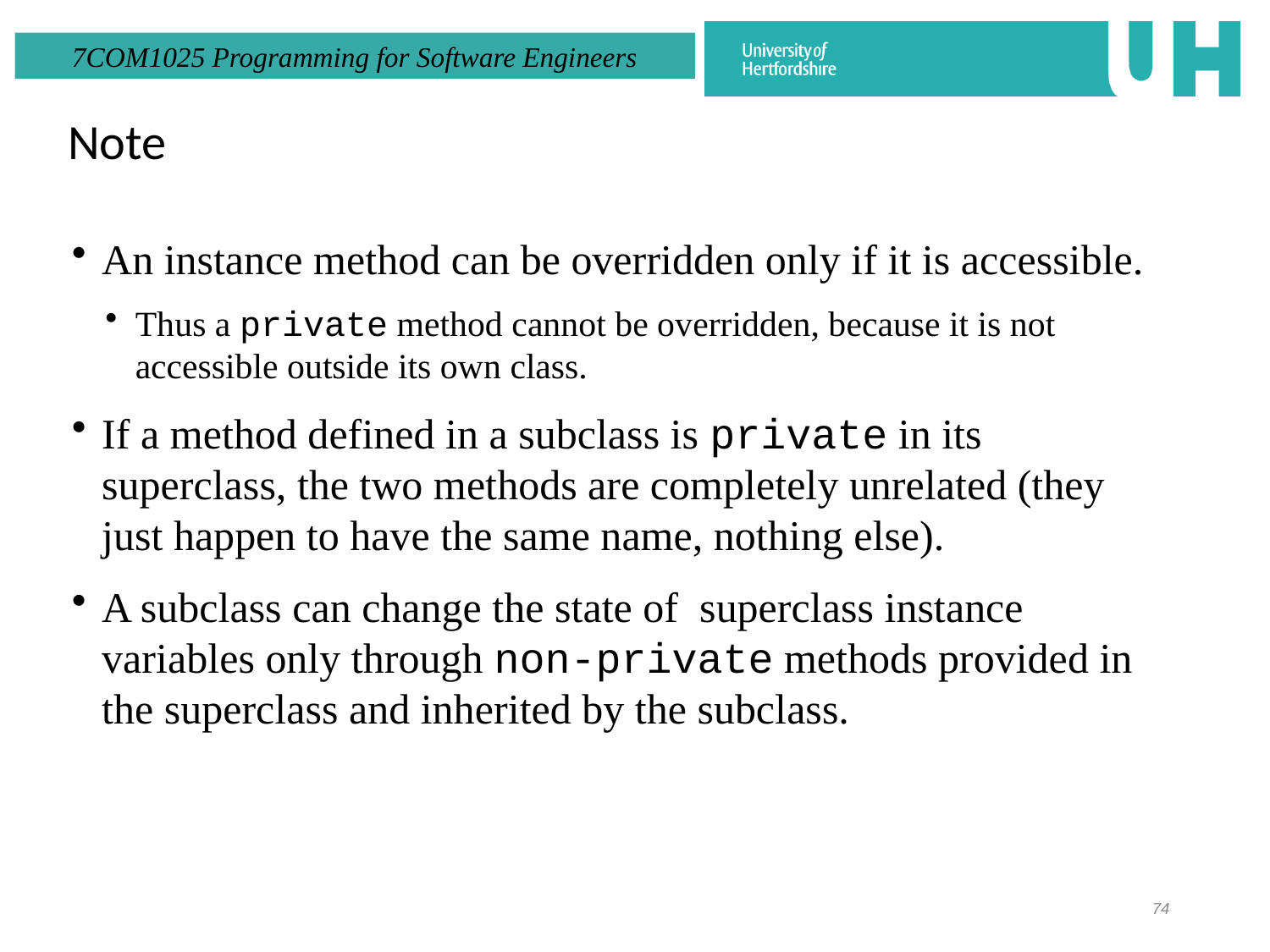

# Note
An instance method can be overridden only if it is accessible.
Thus a private method cannot be overridden, because it is not accessible outside its own class.
If a method defined in a subclass is private in its superclass, the two methods are completely unrelated (they just happen to have the same name, nothing else).
A subclass can change the state of  superclass instance variables only through non-private methods provided in the superclass and inherited by the subclass.
74